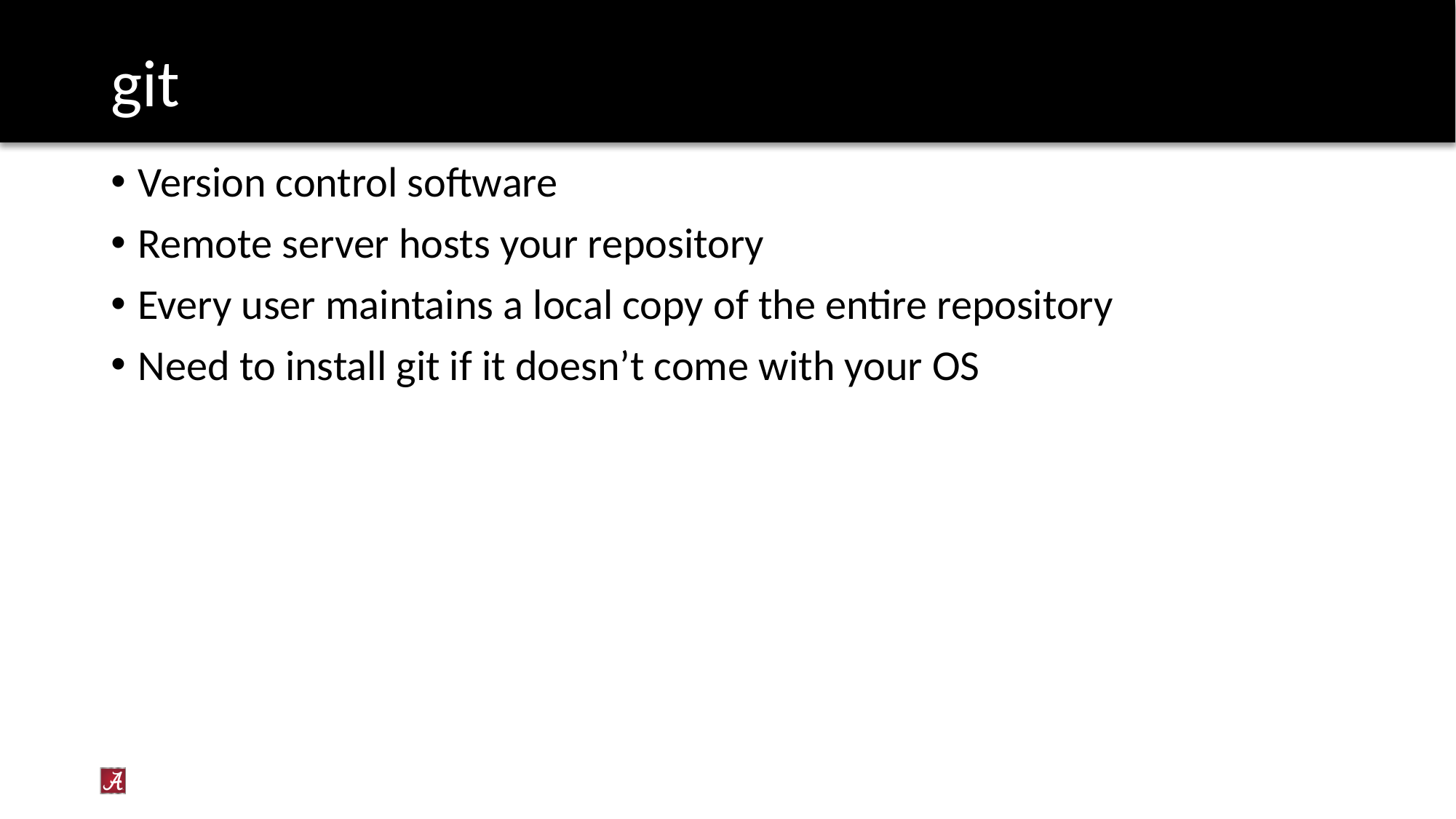

# git
Version control software
Remote server hosts your repository
Every user maintains a local copy of the entire repository
Need to install git if it doesn’t come with your OS